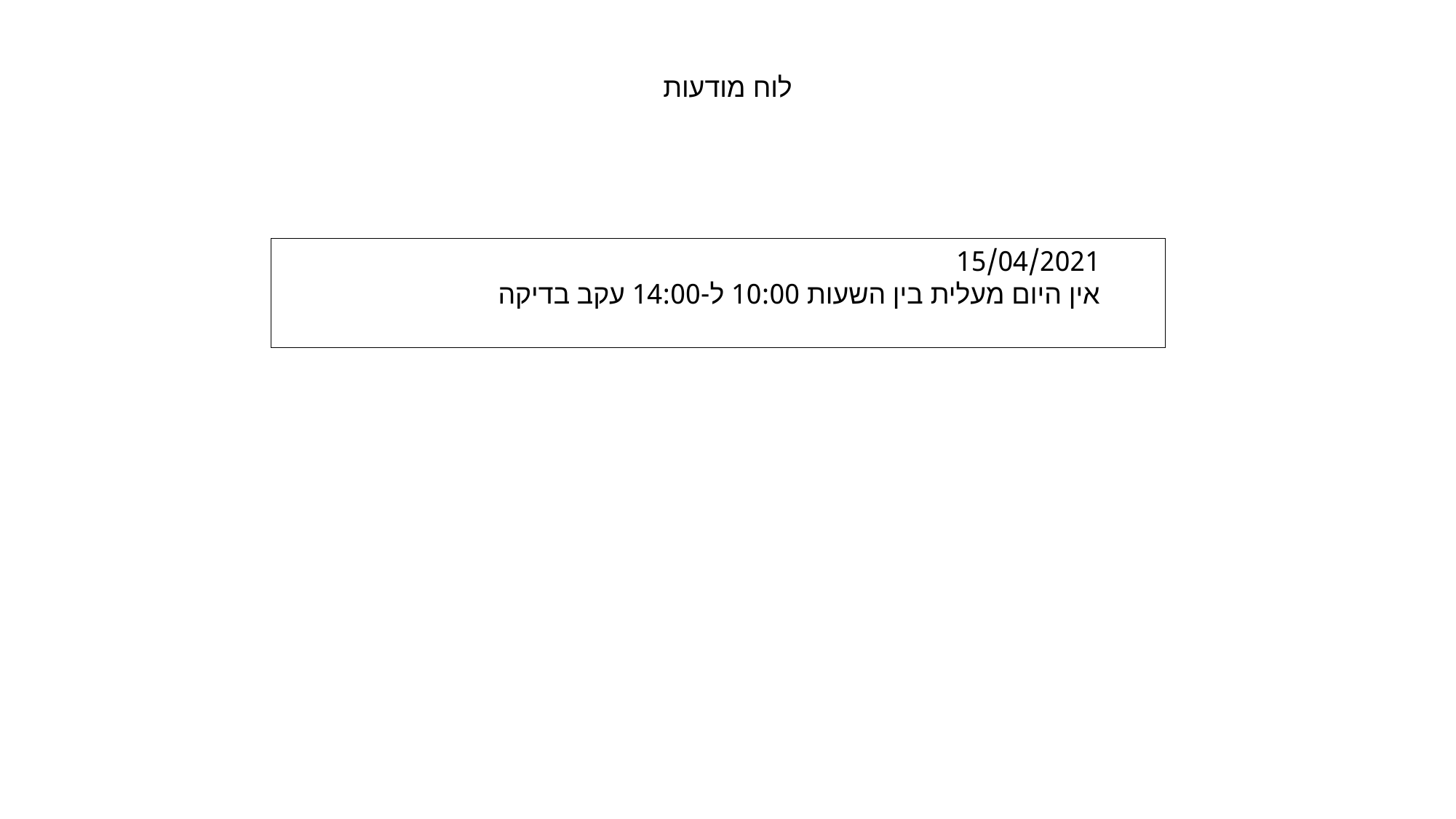

לוח מודעות
15/04/2021
אין היום מעלית בין השעות 10:00 ל-14:00 עקב בדיקה